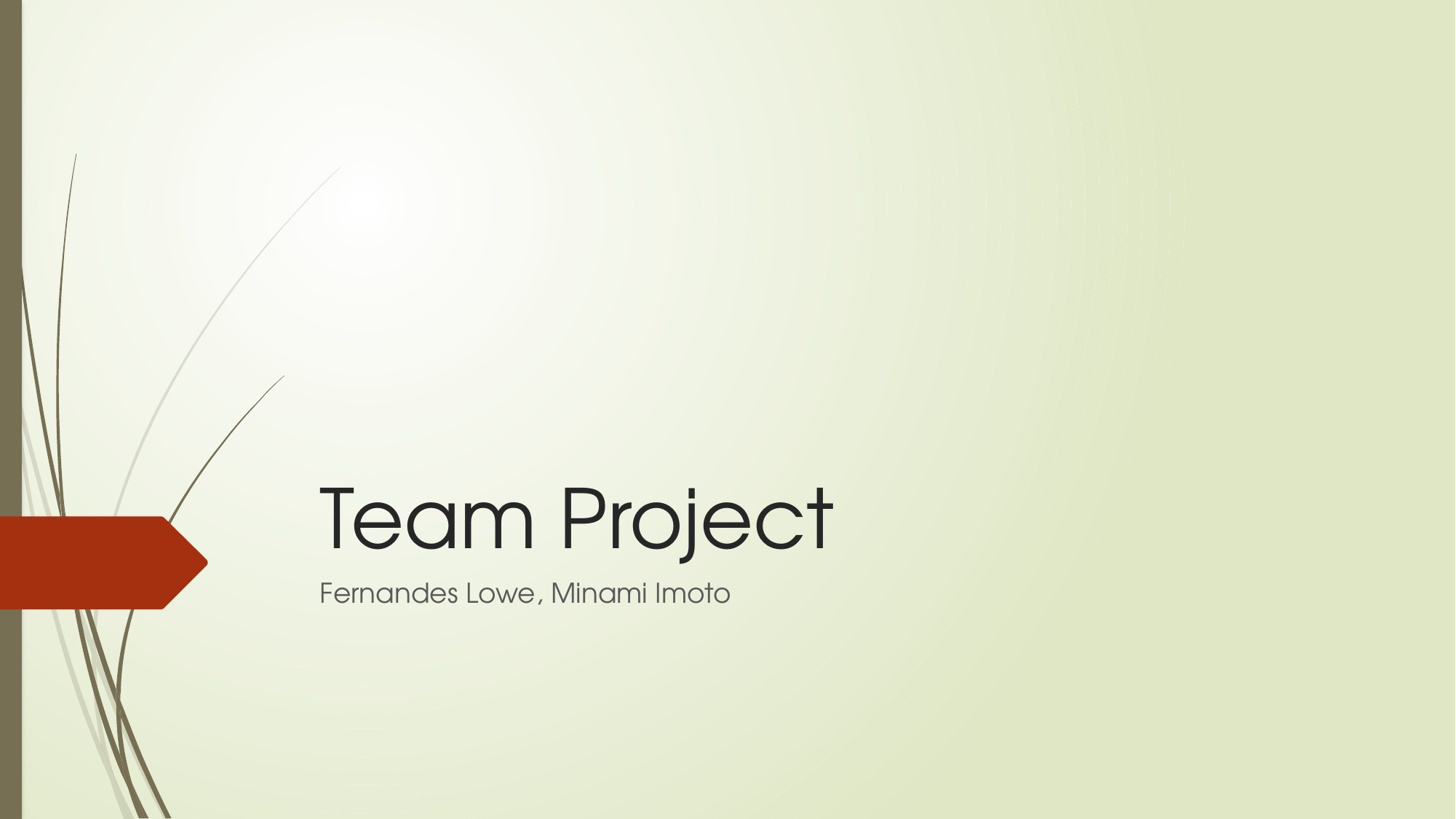

# Team Project
Fernandes Lowe, Minami Imoto